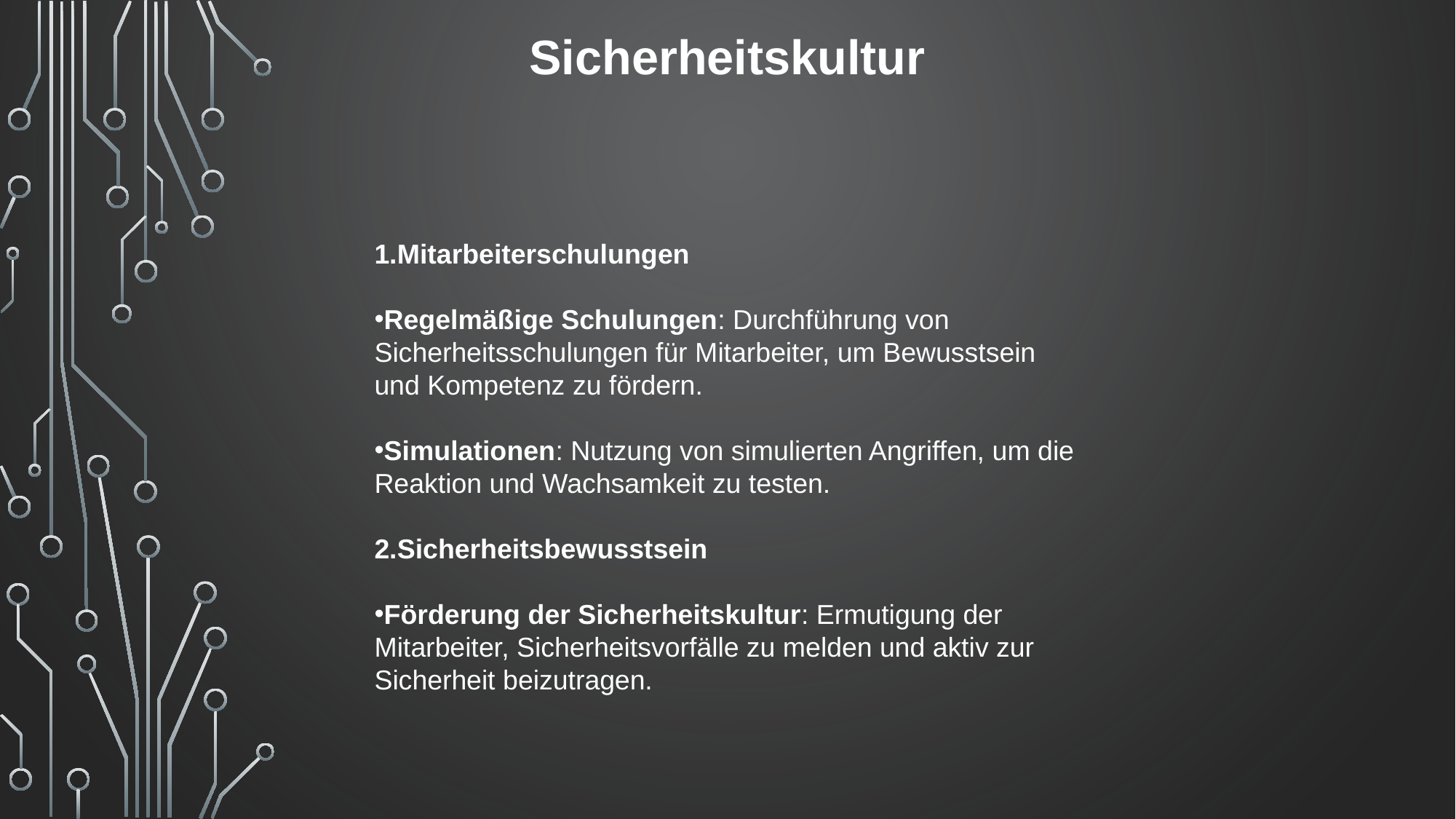

Sicherheitskultur
1.Mitarbeiterschulungen

Regelmäßige Schulungen: Durchführung von Sicherheitsschulungen für Mitarbeiter, um Bewusstsein und Kompetenz zu fördern.

Simulationen: Nutzung von simulierten Angriffen, um die Reaktion und Wachsamkeit zu testen.

2.Sicherheitsbewusstsein

Förderung der Sicherheitskultur: Ermutigung der Mitarbeiter, Sicherheitsvorfälle zu melden und aktiv zur Sicherheit beizutragen.